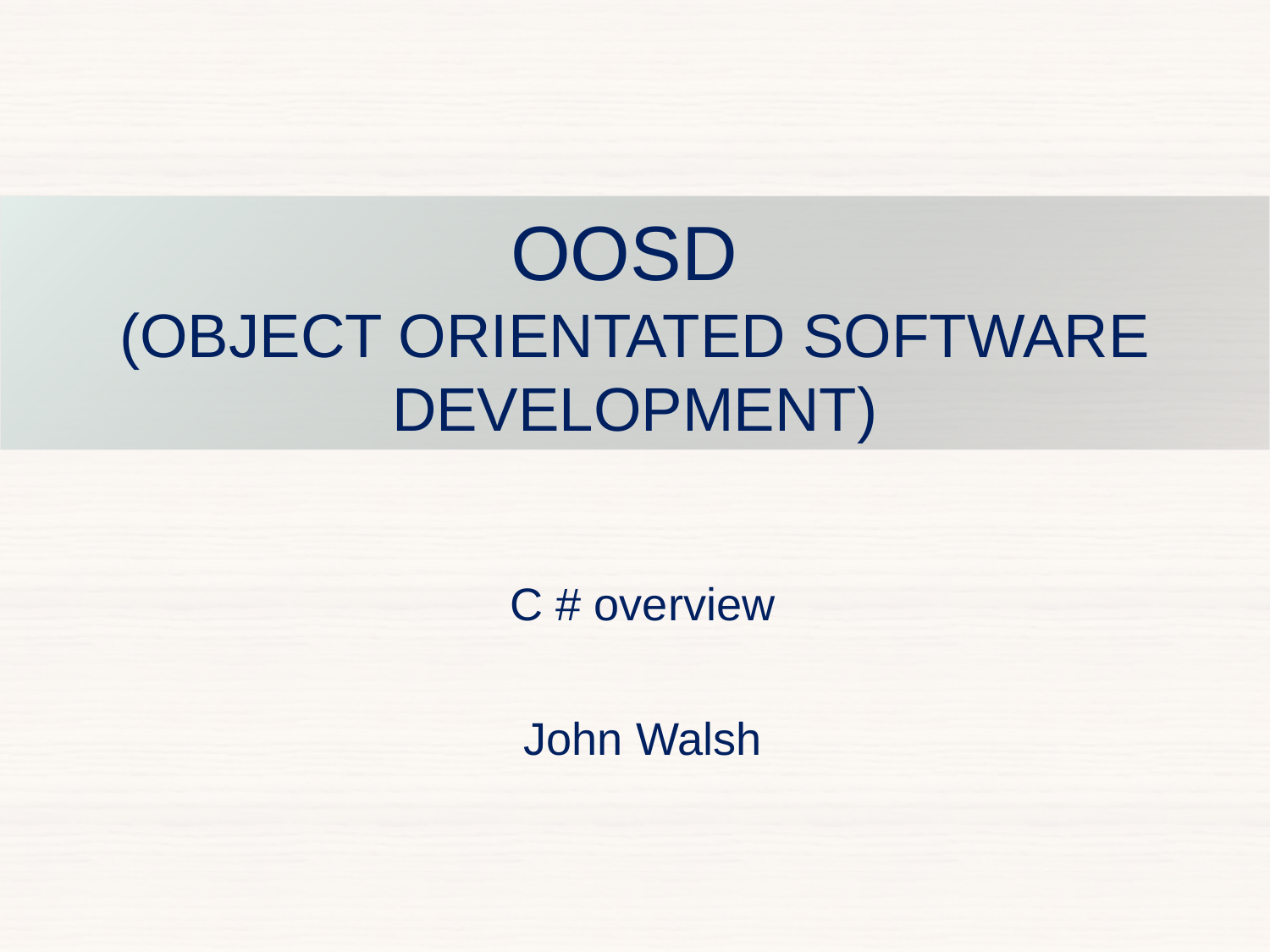

# OOSd (Object Orientated Software Development)
C # overview

John Walsh